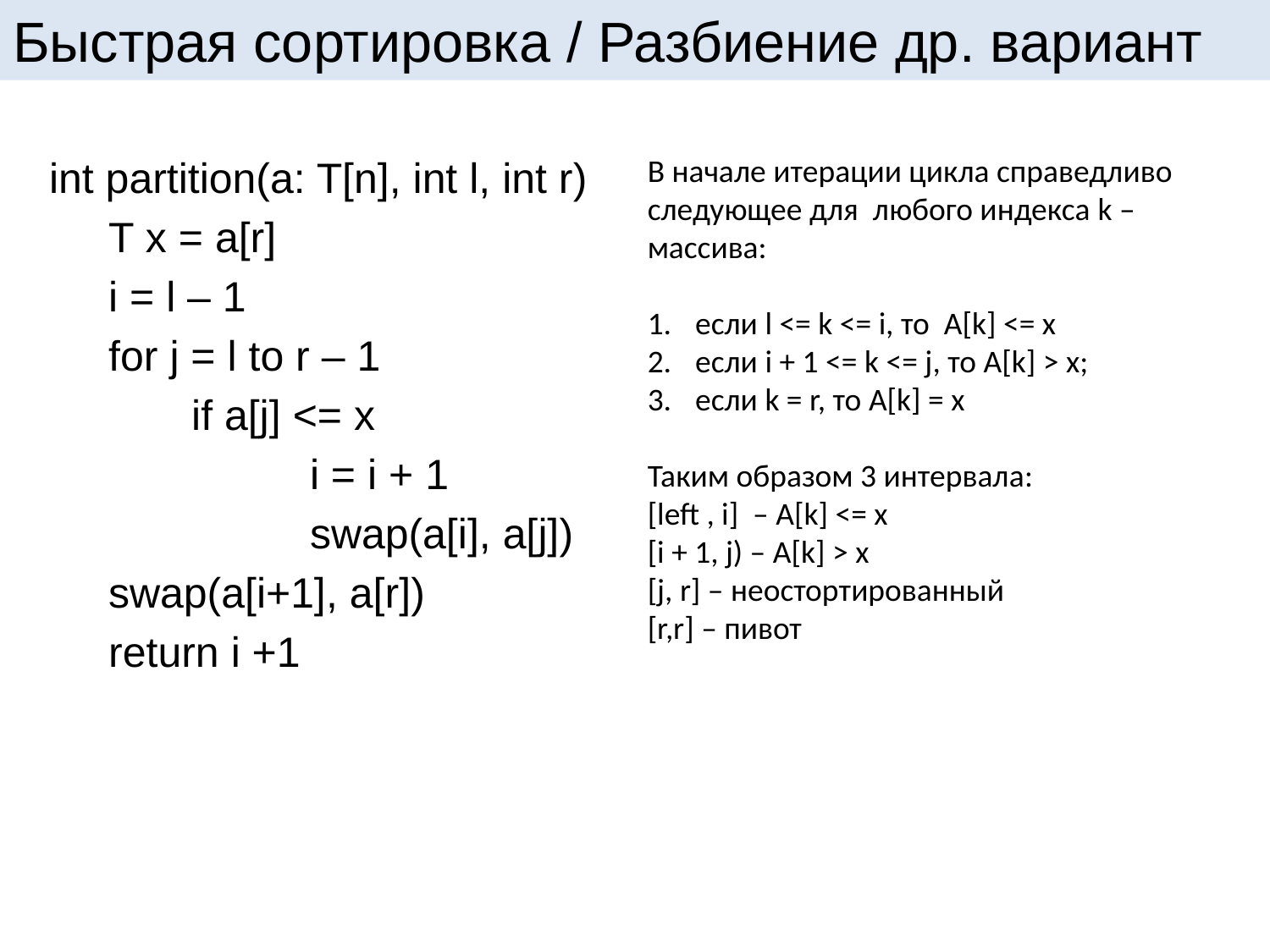

# Быстрая сортировка / Разбиение др. вариант
int partition(a: T[n], int l, int r)
     T x = a[r]
     i = l – 1
     for j = l to r – 1
            if a[j] <= x
                      i = i + 1
                      swap(a[i], a[j])
     swap(a[i+1], a[r])
     return i +1

В начале итерации цикла справедливо
следующее для  любого индекса k – массива:

если l <= k <= i, то  A[k] <= x
если i + 1 <= k <= j, то A[k] > x;
если k = r, то A[k] = x

Таким образом 3 интервала:
[left , i]  – A[k] <= x
[i + 1, j) – A[k] > x
[j, r] – неостортированный
[r,r] – пивот